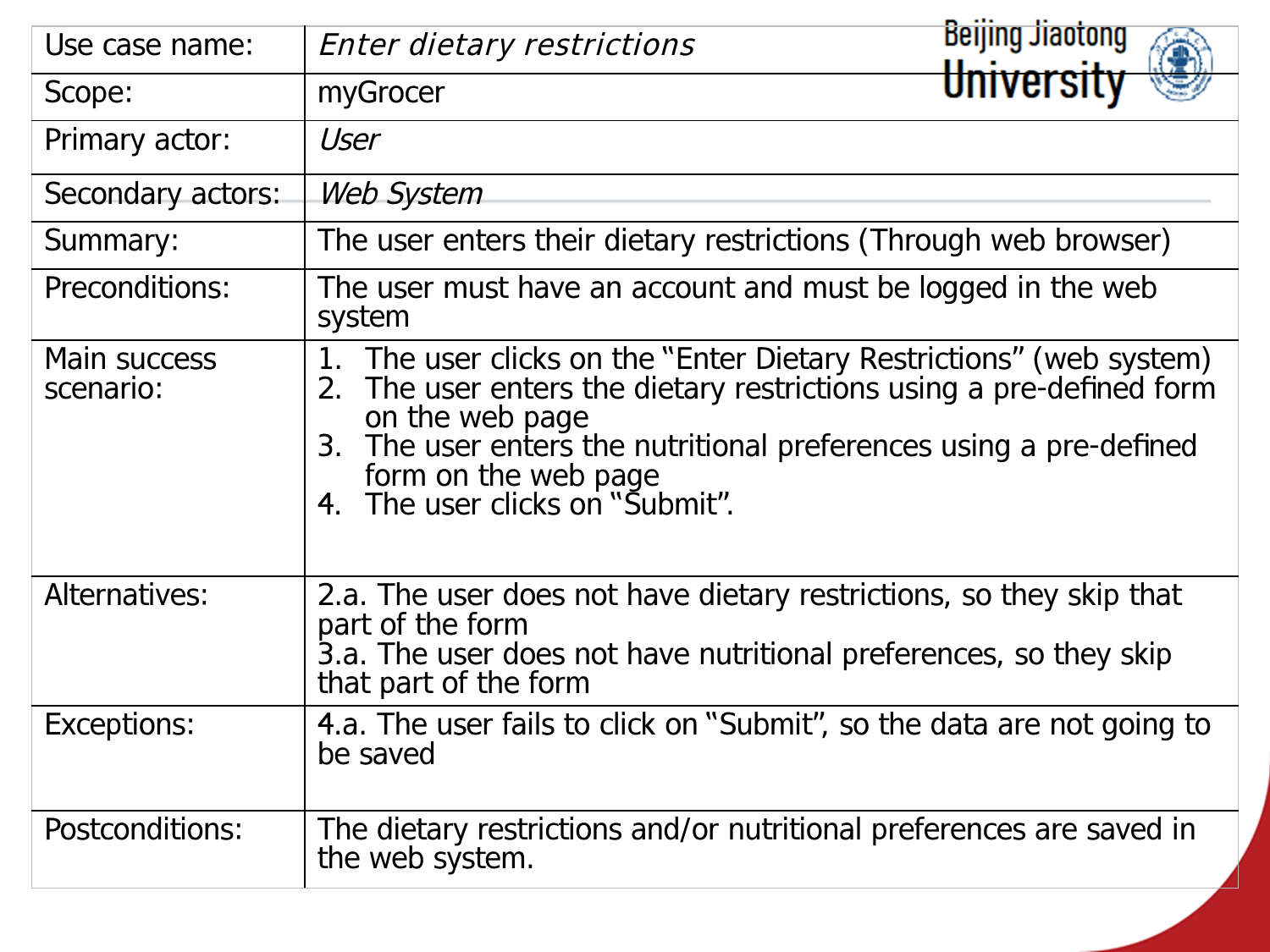

| Use case name: | Enter dietary restrictions |
| --- | --- |
| Scope: | myGrocer |
| Primary actor: | User |
| Secondary actors: | Web System |
| Summary: | The user enters their dietary restrictions (Through web browser) |
| Preconditions: | The user must have an account and must be logged in the web system |
| Main success scenario: | The user clicks on the “Enter Dietary Restrictions” (web system) The user enters the dietary restrictions using a pre-defined form on the web page The user enters the nutritional preferences using a pre-defined form on the web page The user clicks on “Submit”. |
| Alternatives: | 2.a. The user does not have dietary restrictions, so they skip that part of the form 3.a. The user does not have nutritional preferences, so they skip that part of the form |
| Exceptions: | 4.a. The user fails to click on “Submit”, so the data are not going to be saved |
| Postconditions: | The dietary restrictions and/or nutritional preferences are saved in the web system. |